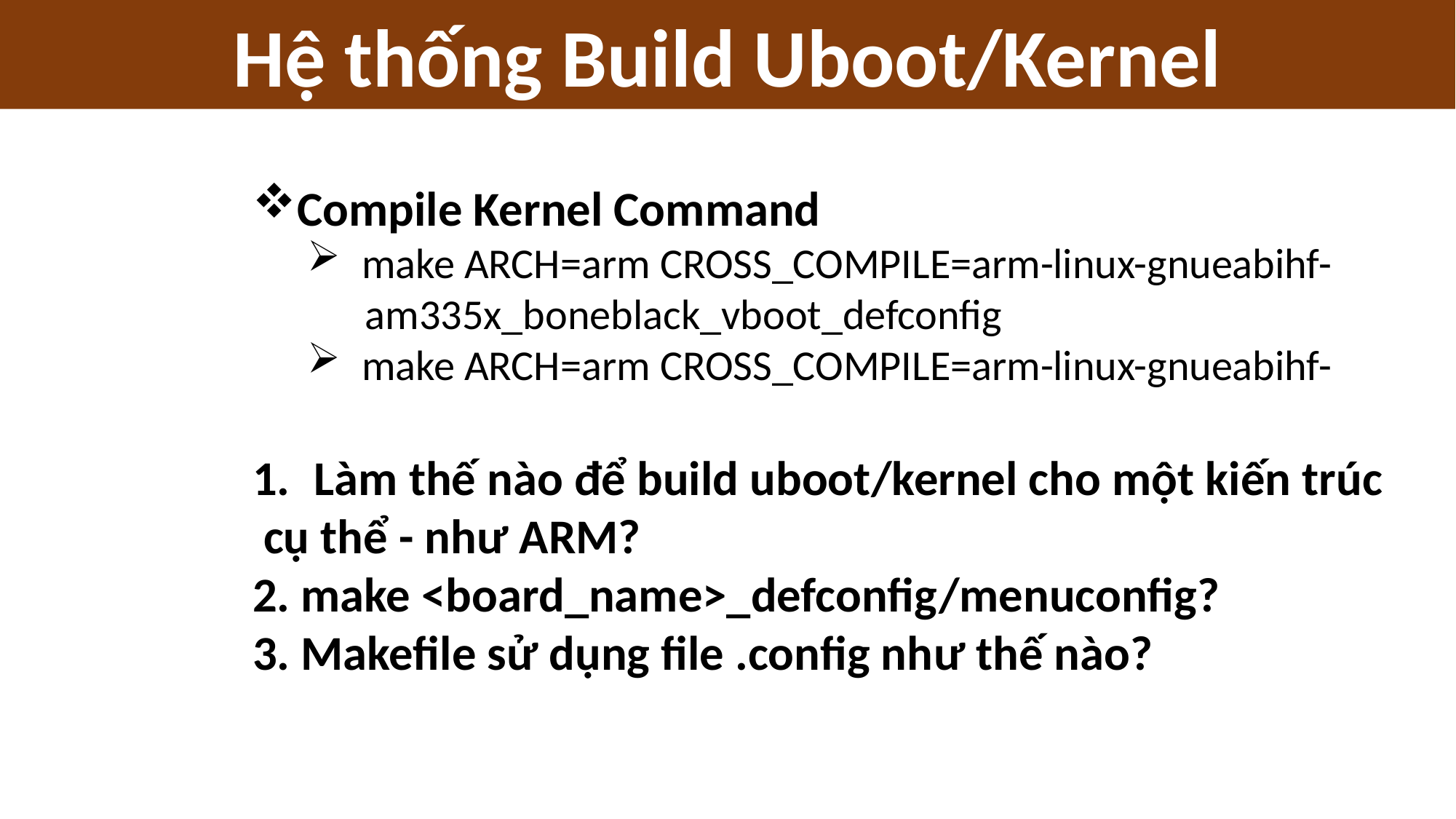

Hệ thống Build Uboot/Kernel
Compile Kernel Command
make ARCH=arm CROSS_COMPILE=arm-linux-gnueabihf-
      am335x_boneblack_vboot_defconfig
make ARCH=arm CROSS_COMPILE=arm-linux-gnueabihf-

Làm thế nào để build uboot/kernel cho một kiến trúc
 cụ thể - như ARM?
2. make <board_name>_defconfig/menuconfig?
3. Makefile sử dụng file .config như thế nào?